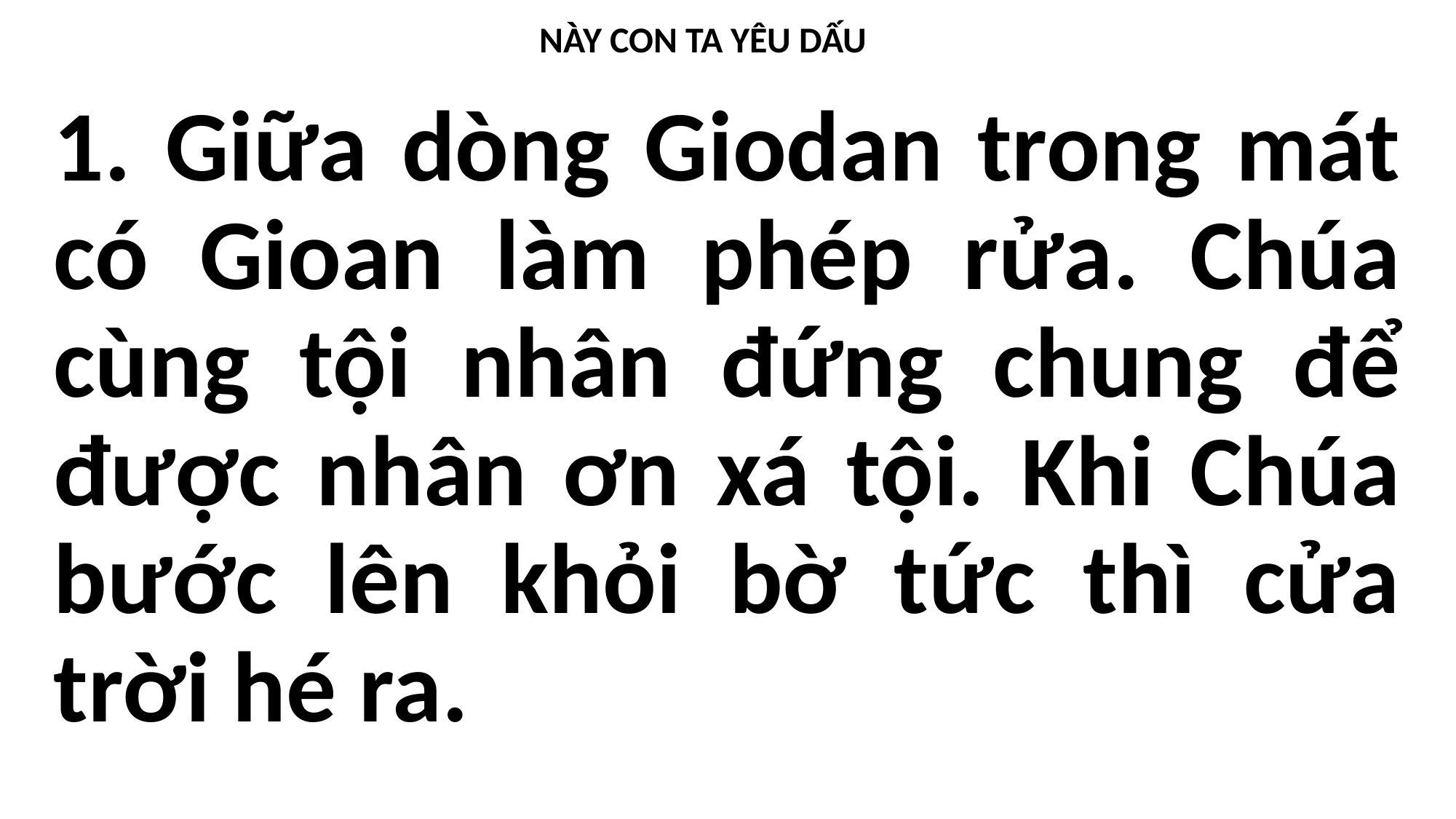

# NÀY CON TA YÊU DẤU
1. Giữa dòng Giodan trong mát có Gioan làm phép rửa. Chúa cùng tội nhân đứng chung để được nhân ơn xá tội. Khi Chúa bước lên khỏi bờ tức thì cửa trời hé ra.